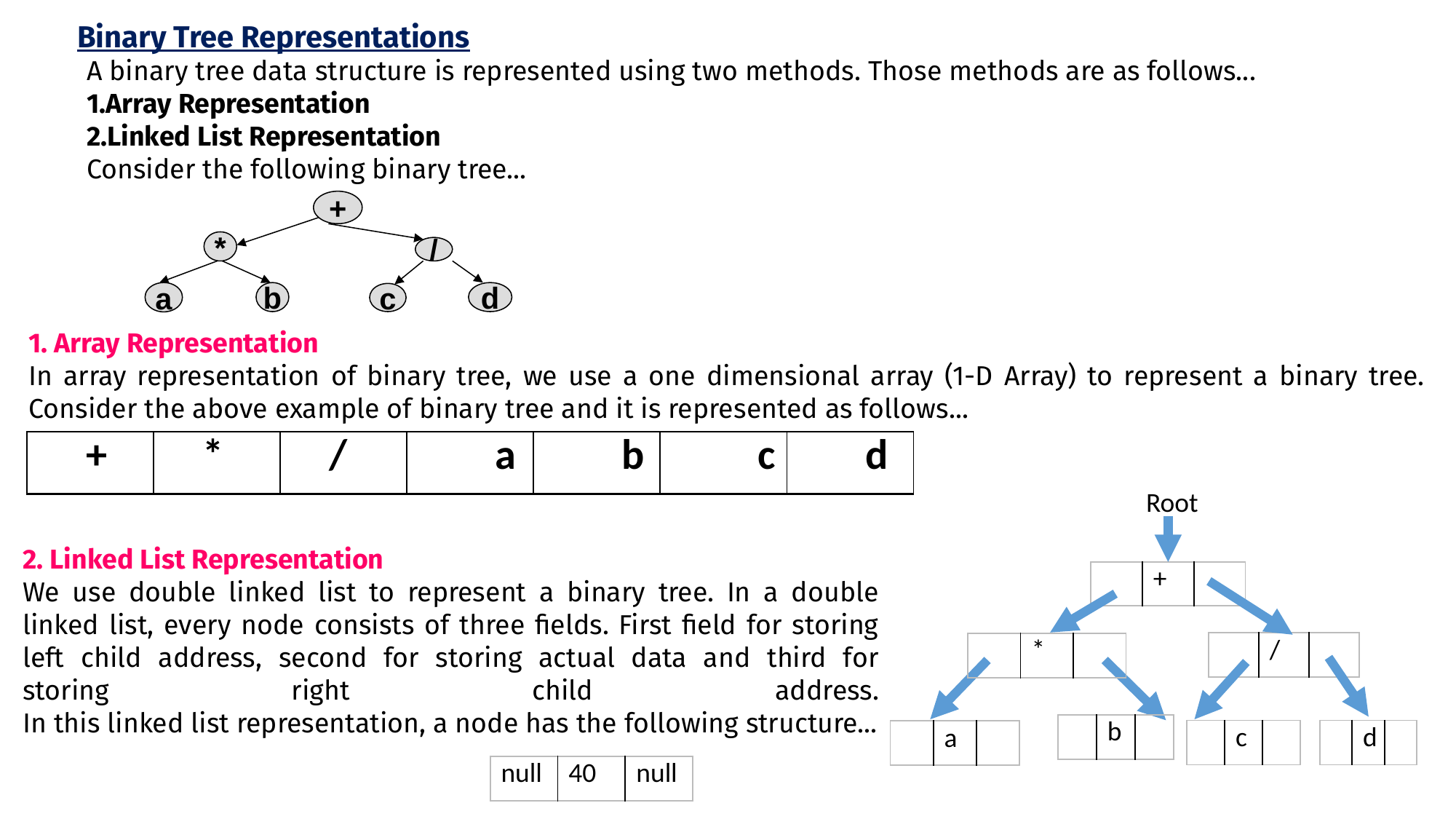

Binary Tree Representations
A binary tree data structure is represented using two methods. Those methods are as follows...
Array Representation
Linked List Representation
Consider the following binary tree...
+

*
/

a
b
d
c

1. Array Representation
In array representation of binary tree, we use a one dimensional array (1-D Array) to represent a binary tree.
Consider the above example of binary tree and it is represented as follows...
| + | \* | / | a | b | c | d |
| --- | --- | --- | --- | --- | --- | --- |
Root
2. Linked List Representation
We use double linked list to represent a binary tree. In a double linked list, every node consists of three fields. First field for storing left child address, second for storing actual data and third for storing right child address.
In this linked list representation, a node has the following structure...
|  | + |  |
| --- | --- | --- |
|  | / |  |
| --- | --- | --- |
|  | \* |  |
| --- | --- | --- |
|  | b |  |
| --- | --- | --- |
|  | c |  |
| --- | --- | --- |
|  | d |  |
| --- | --- | --- |
|  | a |  |
| --- | --- | --- |
| null | 40 | null |
| --- | --- | --- |